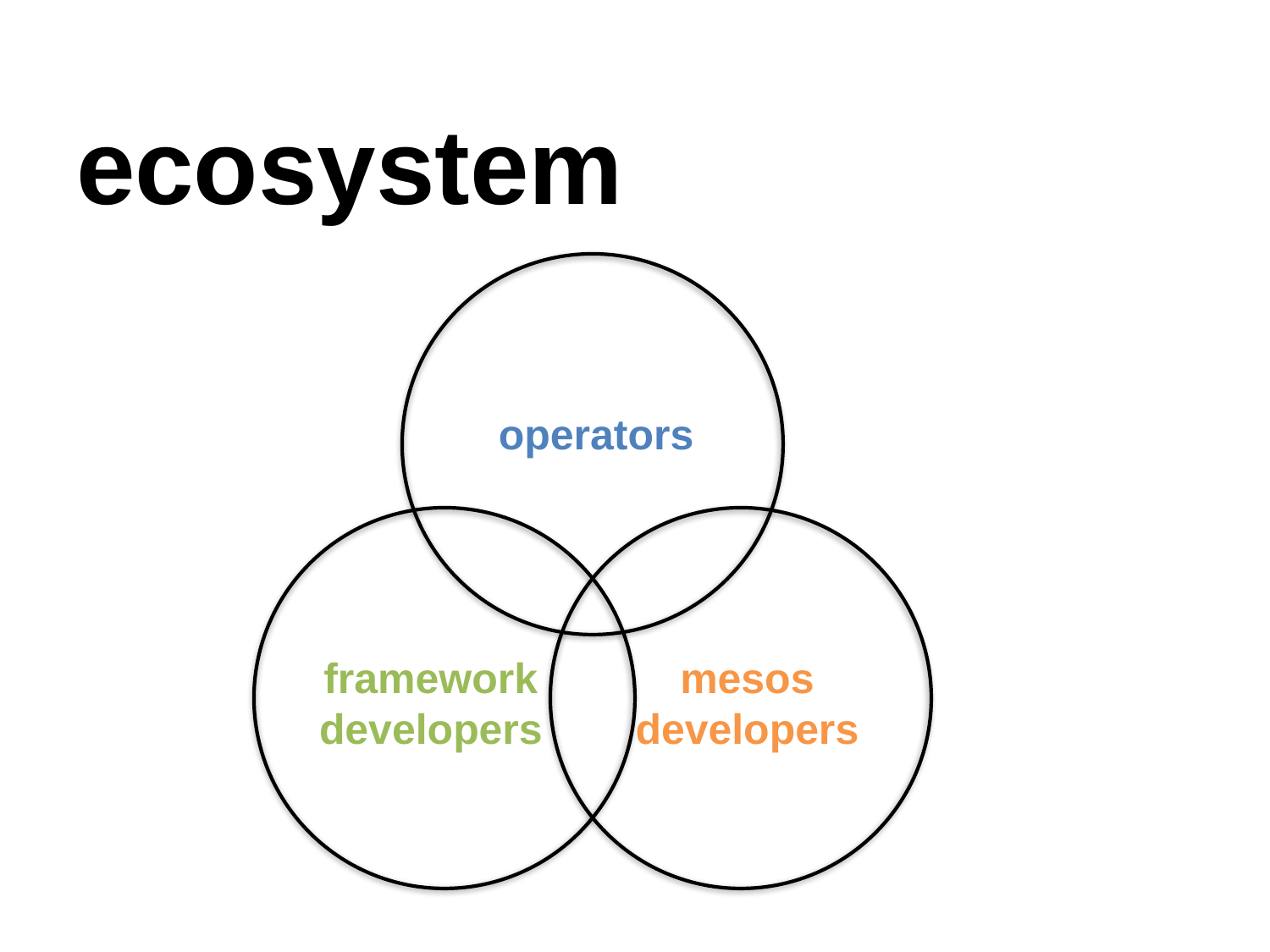

# ecosystem

operators

framework
developers
mesos
developers